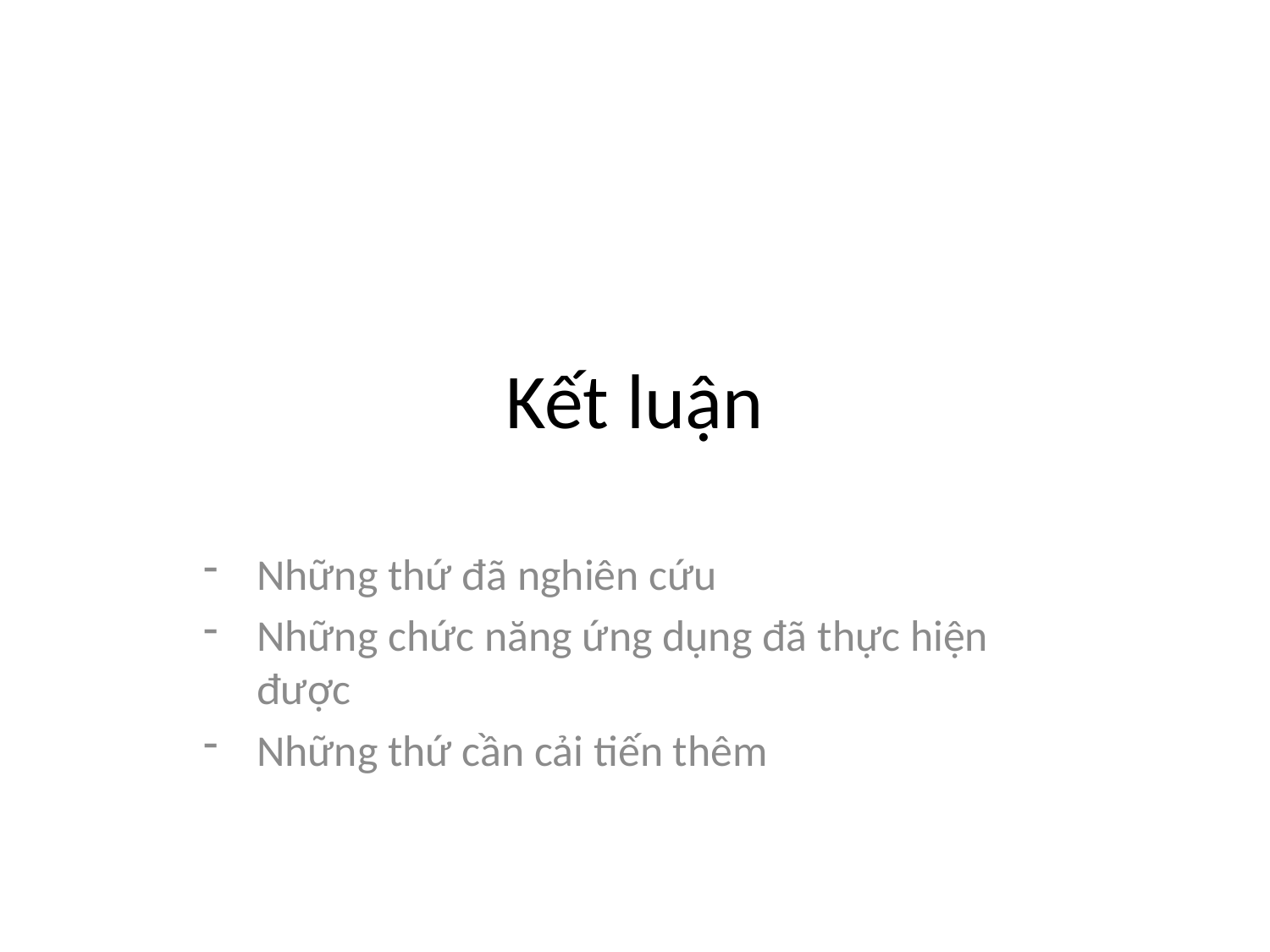

# Kết luận
Những thứ đã nghiên cứu
Những chức năng ứng dụng đã thực hiện được
Những thứ cần cải tiến thêm